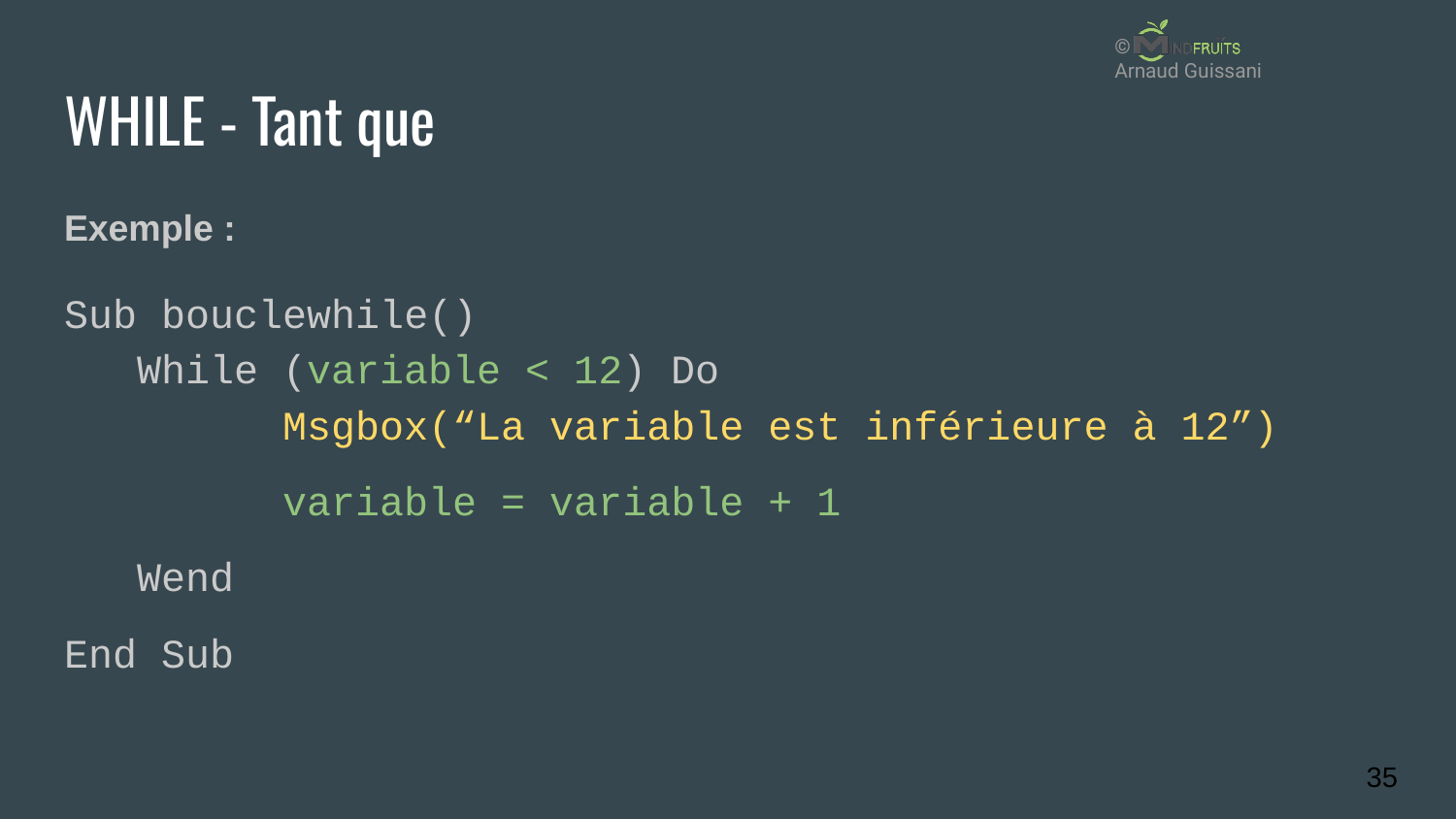

# WHILE - Tant que
Exemple :
Sub bouclewhile()
While (variable < 12) Do
      Msgbox(“La variable est inférieure à 12”)
variable = variable + 1
Wend
End Sub
35